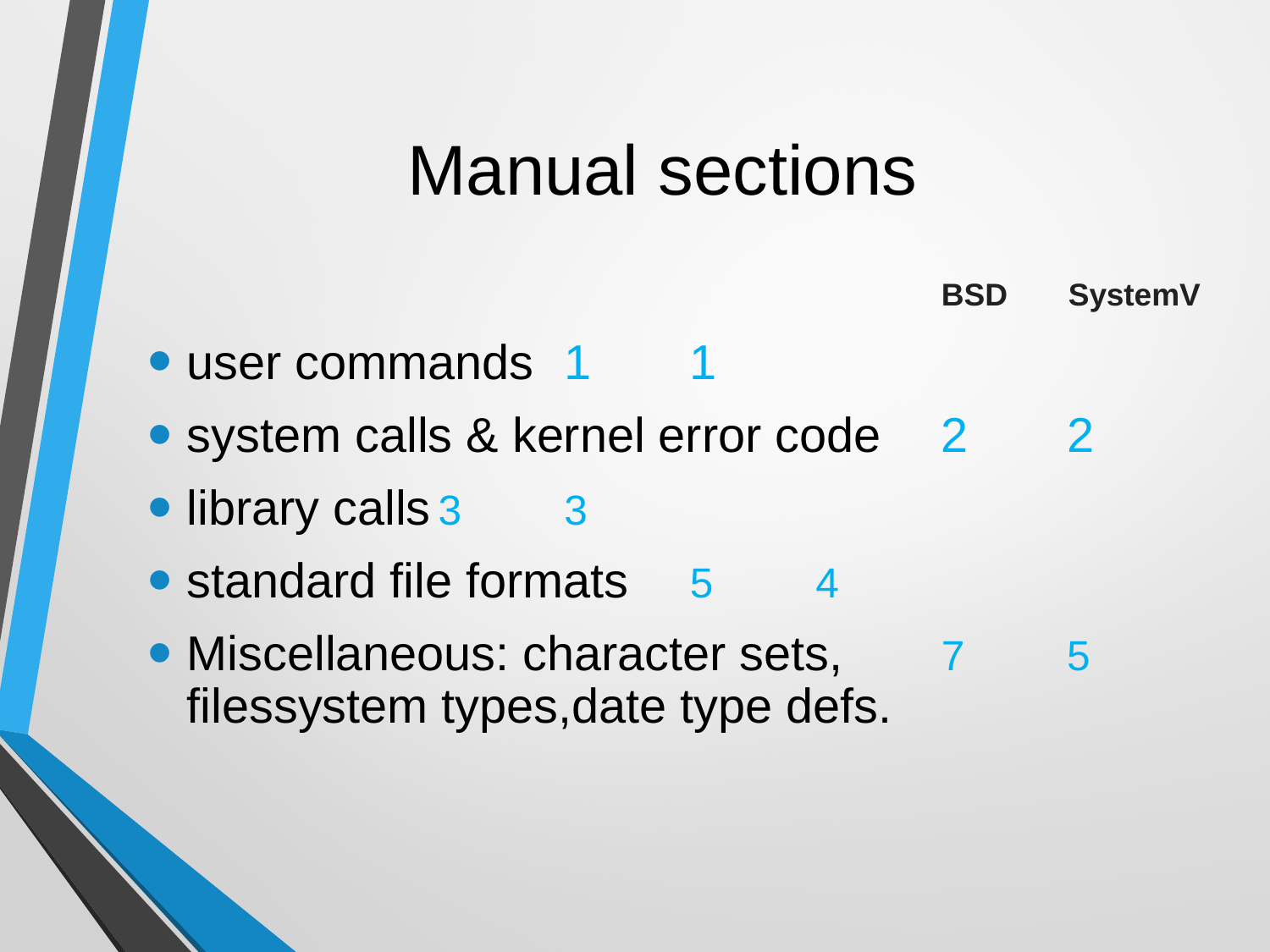

# Manual sections
		            			                            		BSD       SystemV
user commands						1		1
system calls & kernel error code	2		2
library calls							3		3
standard file formats				5		4
Miscellaneous: character sets,	7		5 filessystem types,date type defs.